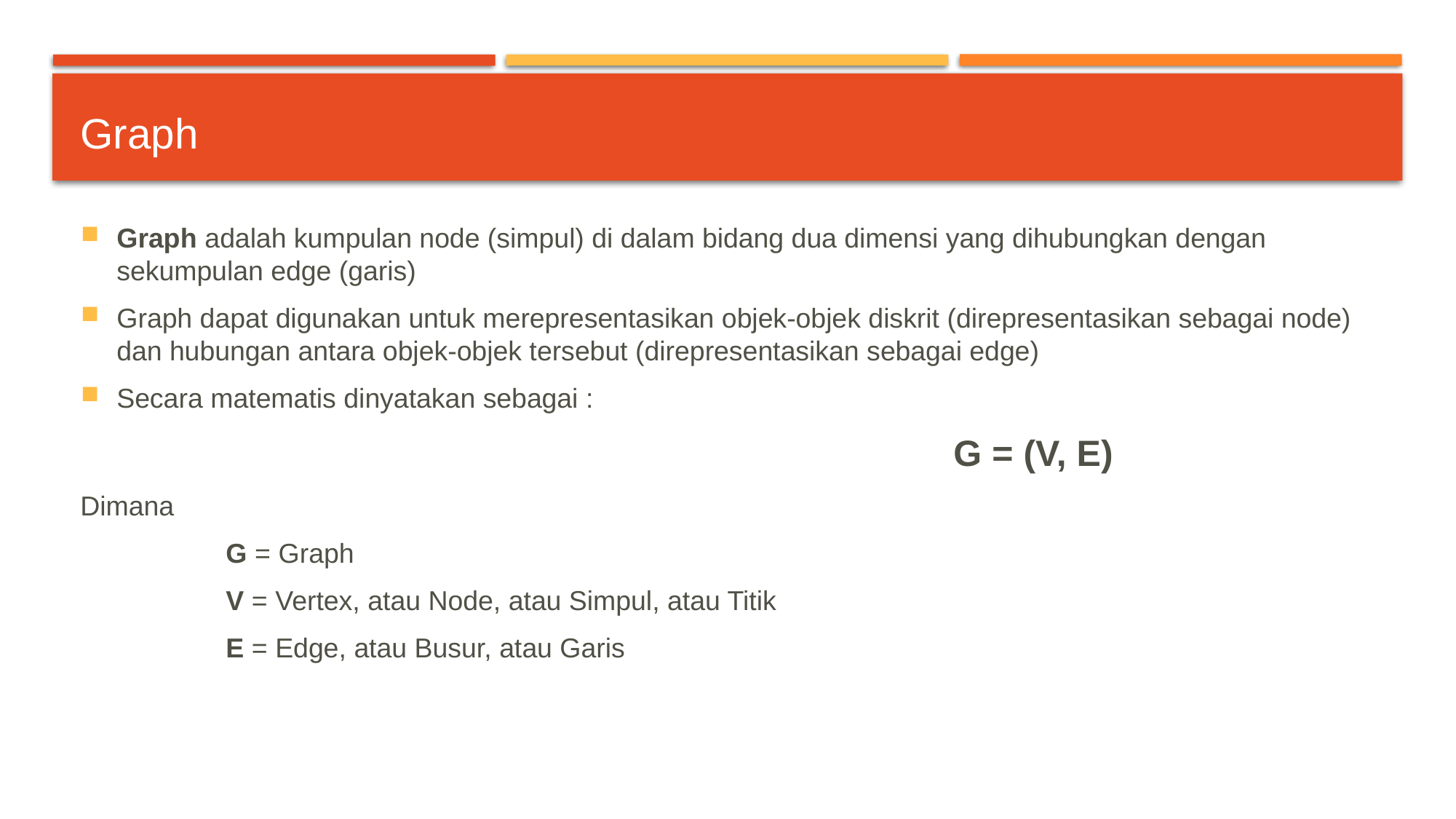

# Graph
Graph adalah kumpulan node (simpul) di dalam bidang dua dimensi yang dihubungkan dengan sekumpulan edge (garis)
Graph dapat digunakan untuk merepresentasikan objek-objek diskrit (direpresentasikan sebagai node) dan hubungan antara objek-objek tersebut (direpresentasikan sebagai edge)
Secara matematis dinyatakan sebagai :
								G = (V, E)
Dimana
		G = Graph
		V = Vertex, atau Node, atau Simpul, atau Titik
		E = Edge, atau Busur, atau Garis